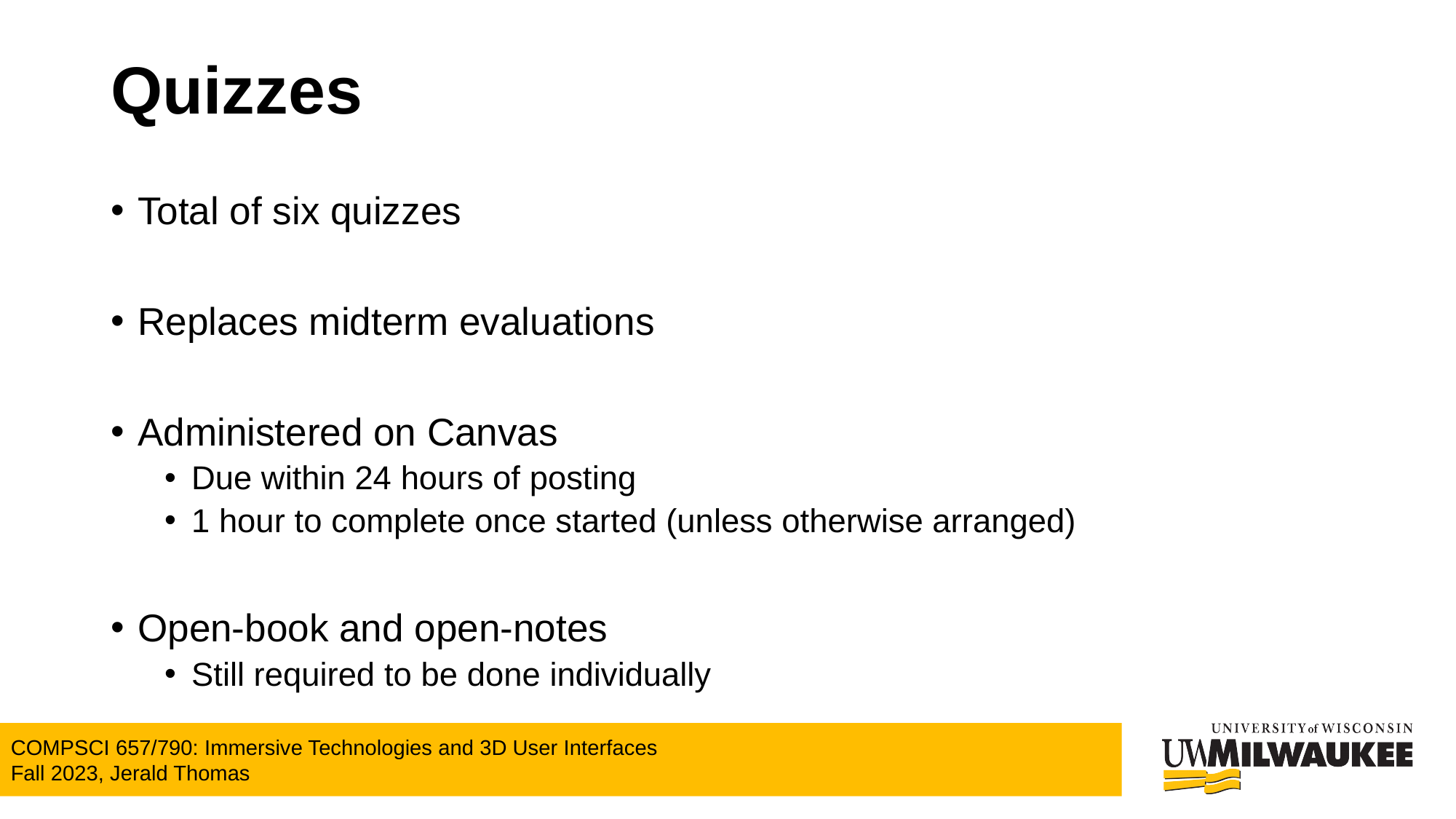

# Quizzes
Total of six quizzes

Replaces midterm evaluations

Administered on Canvas
Due within 24 hours of posting
1 hour to complete once started (unless otherwise arranged)

Open-book and open-notes
Still required to be done individually